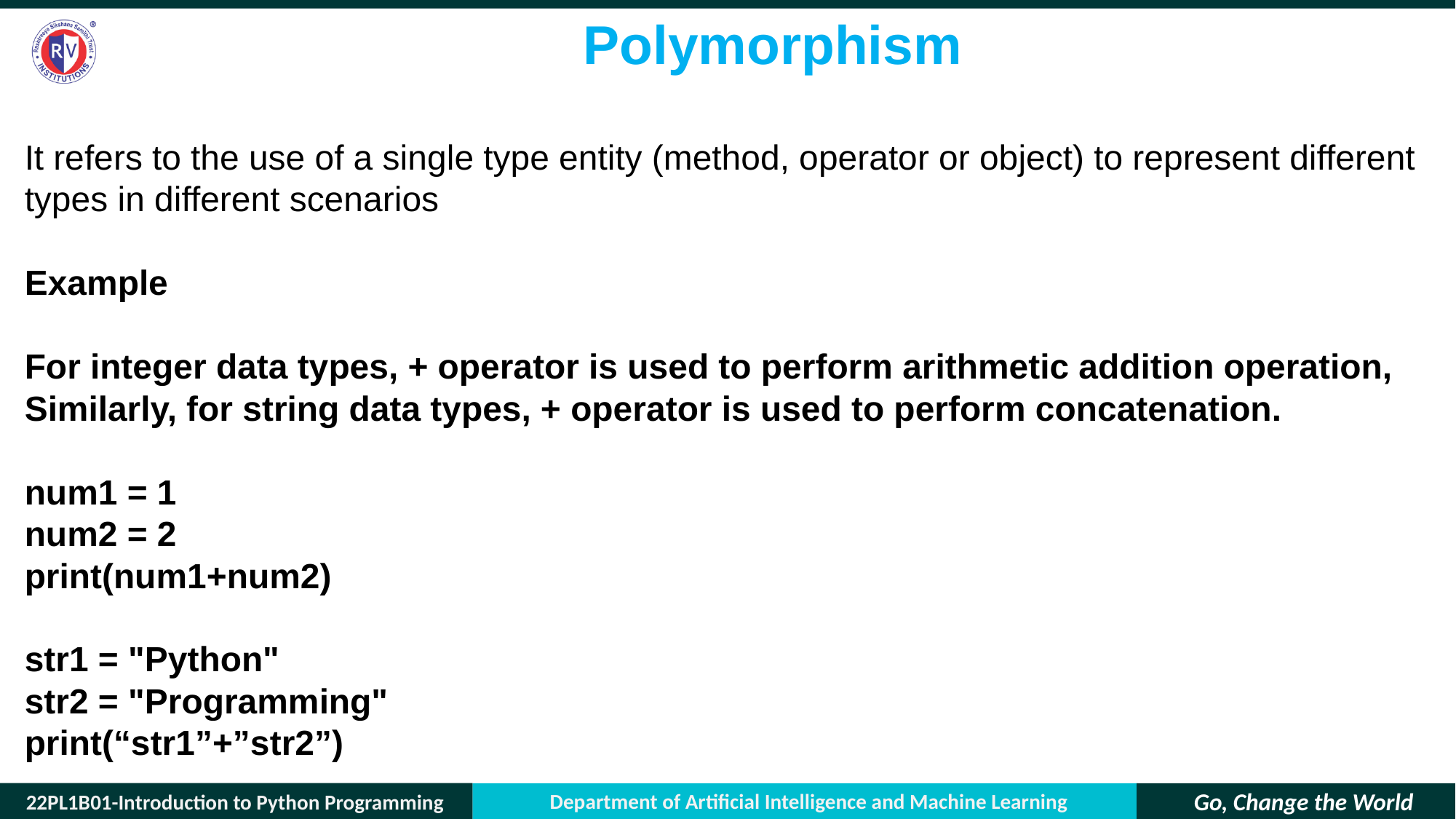

# Polymorphism

It refers to the use of a single type entity (method, operator or object) to represent different types in different scenarios

Example

For integer data types, + operator is used to perform arithmetic addition operation, Similarly, for string data types, + operator is used to perform concatenation.

num1 = 1
num2 = 2
print(num1+num2)

str1 = "Python"
str2 = "Programming"
print(“str1”+”str2”)